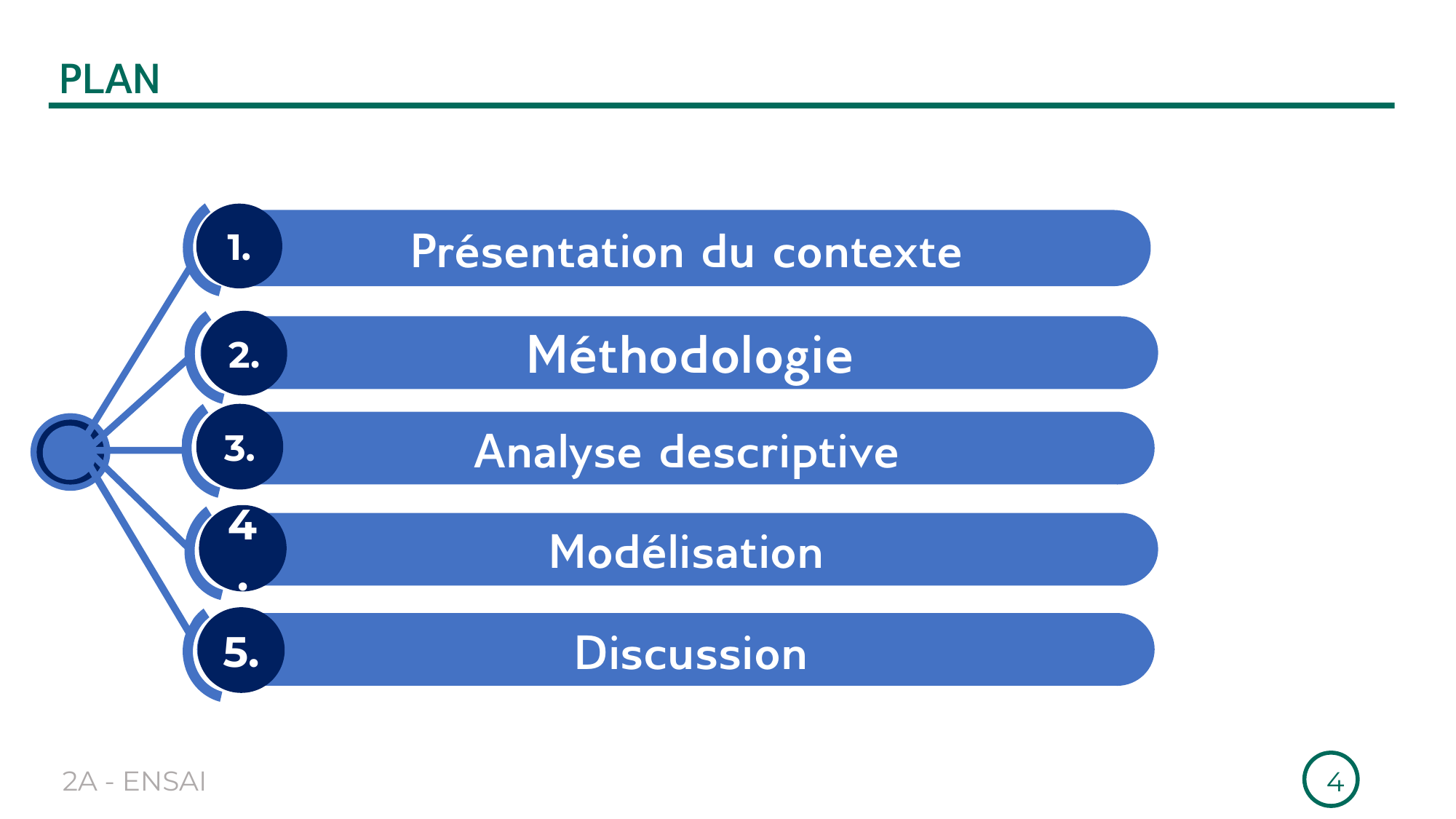

PLAN

Introduction

1.

Présentation du contexte

2.
Méthodologie

3.

Analyse descriptive

5.

Discussion

4.

Modélisation
Conclusion
4